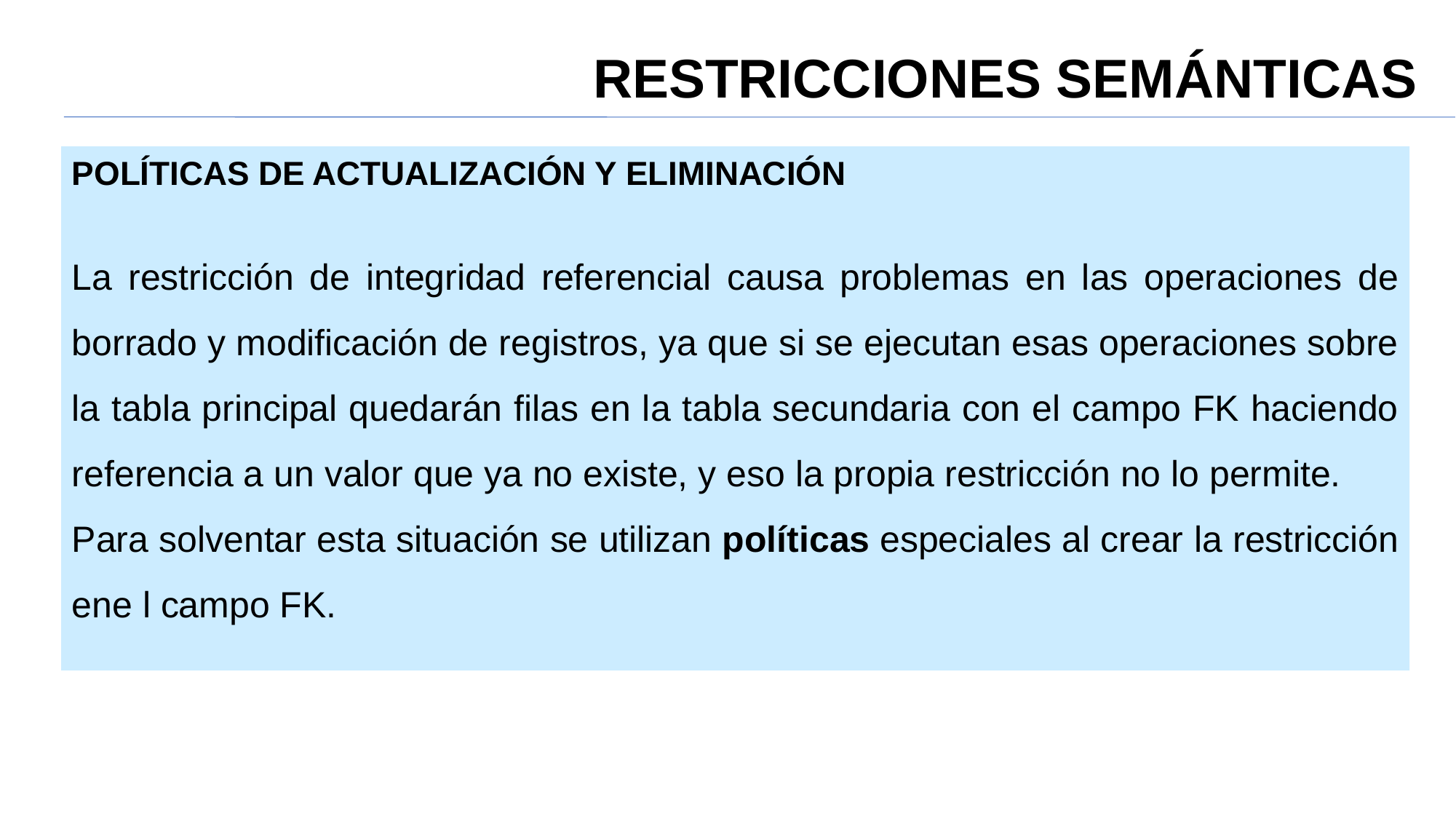

# RESTRICCIONES SEMÁNTICAS
POLÍTICAS DE ACTUALIZACIÓN Y ELIMINACIÓN

La restricción de integridad referencial causa problemas en las operaciones de borrado y modificación de registros, ya que si se ejecutan esas operaciones sobre la tabla principal quedarán filas en la tabla secundaria con el campo FK haciendo referencia a un valor que ya no existe, y eso la propia restricción no lo permite.
Para solventar esta situación se utilizan políticas especiales al crear la restricción ene l campo FK.